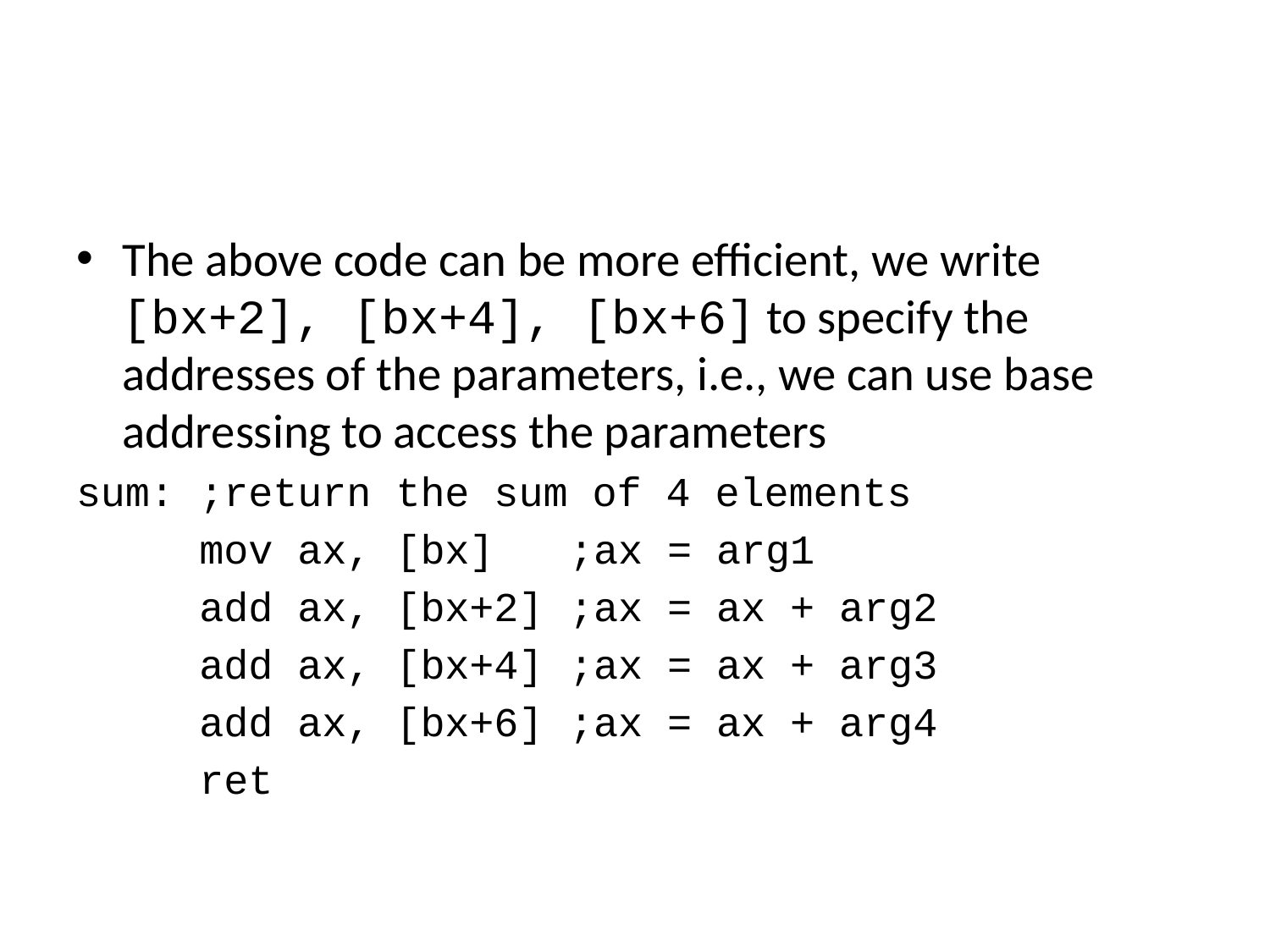

#
The above code can be more efficient, we write [bx+2], [bx+4], [bx+6] to specify the addresses of the parameters, i.e., we can use base addressing to access the parameters
sum:			;return the sum of 4 elements
	mov ax, [bx]	;ax = arg1
	add ax, [bx+2]	;ax = ax + arg2
	add ax, [bx+4]	;ax = ax + arg3
	add ax, [bx+6]	;ax = ax + arg4
	ret